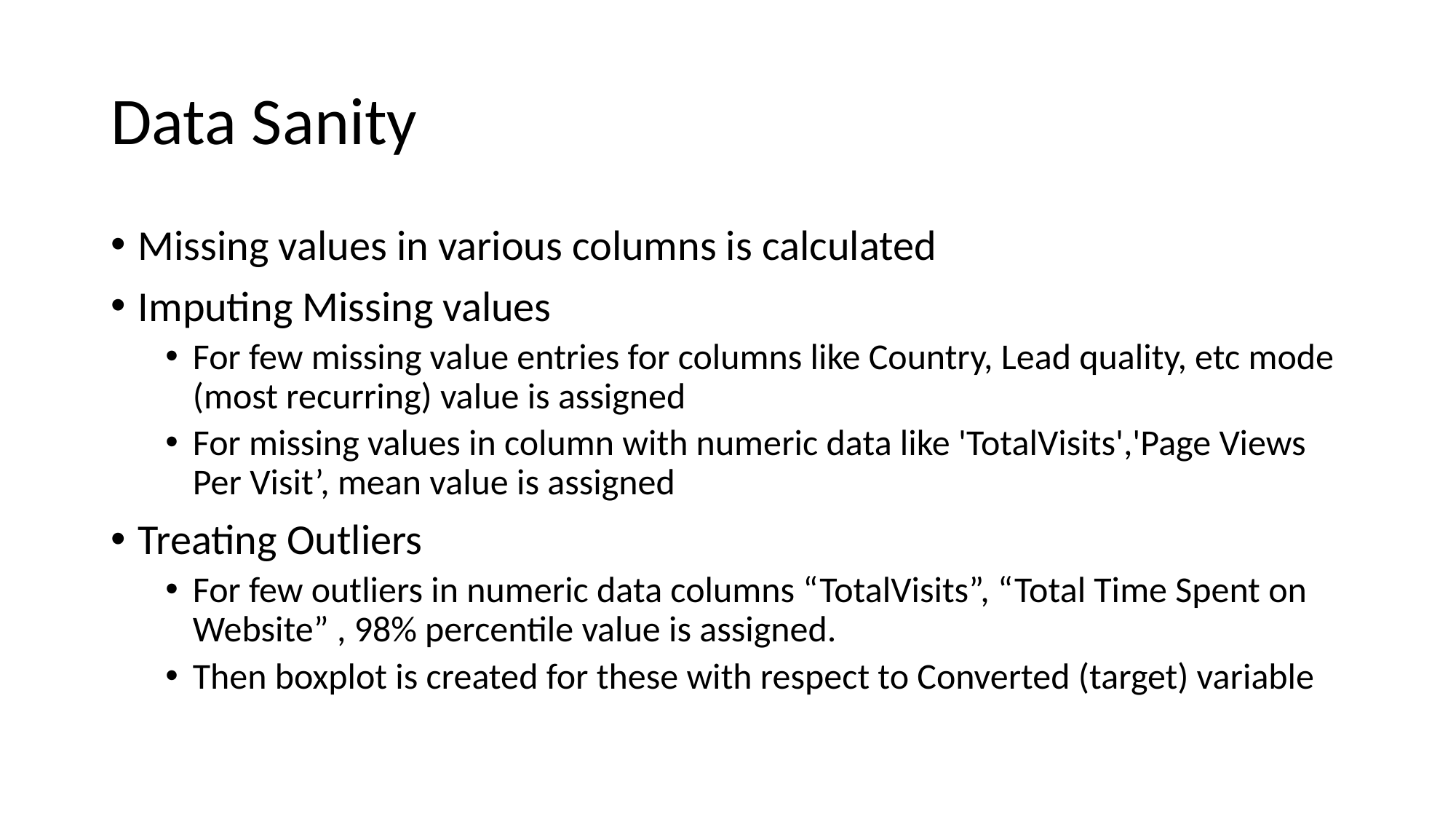

# Data Sanity
Missing values in various columns is calculated
Imputing Missing values
For few missing value entries for columns like Country, Lead quality, etc mode (most recurring) value is assigned
For missing values in column with numeric data like 'TotalVisits','Page Views Per Visit’, mean value is assigned
Treating Outliers
For few outliers in numeric data columns “TotalVisits”, “Total Time Spent on Website” , 98% percentile value is assigned.
Then boxplot is created for these with respect to Converted (target) variable